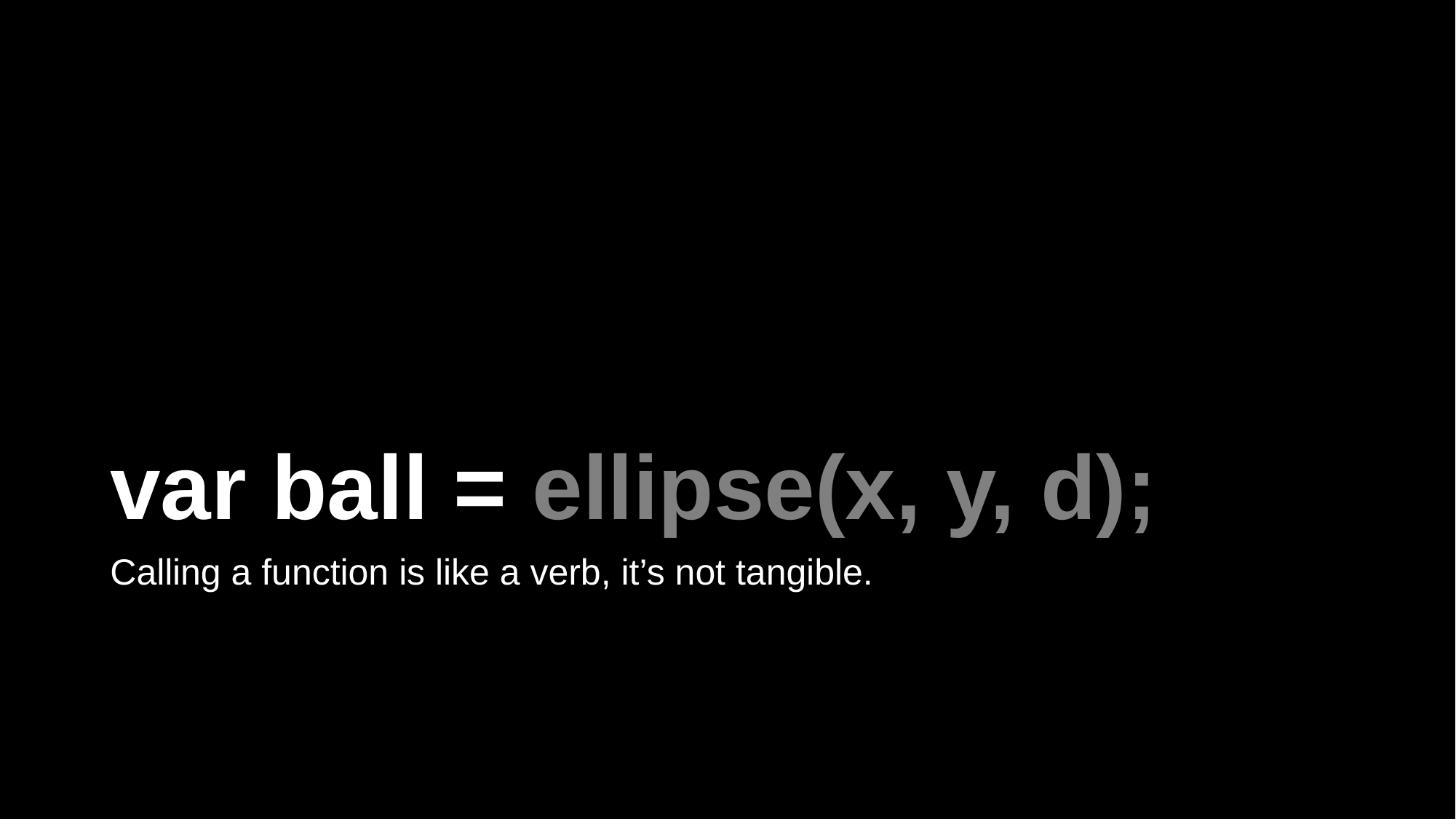

# var ball = ellipse(x, y, d);
Calling a function is like a verb, it’s not tangible.